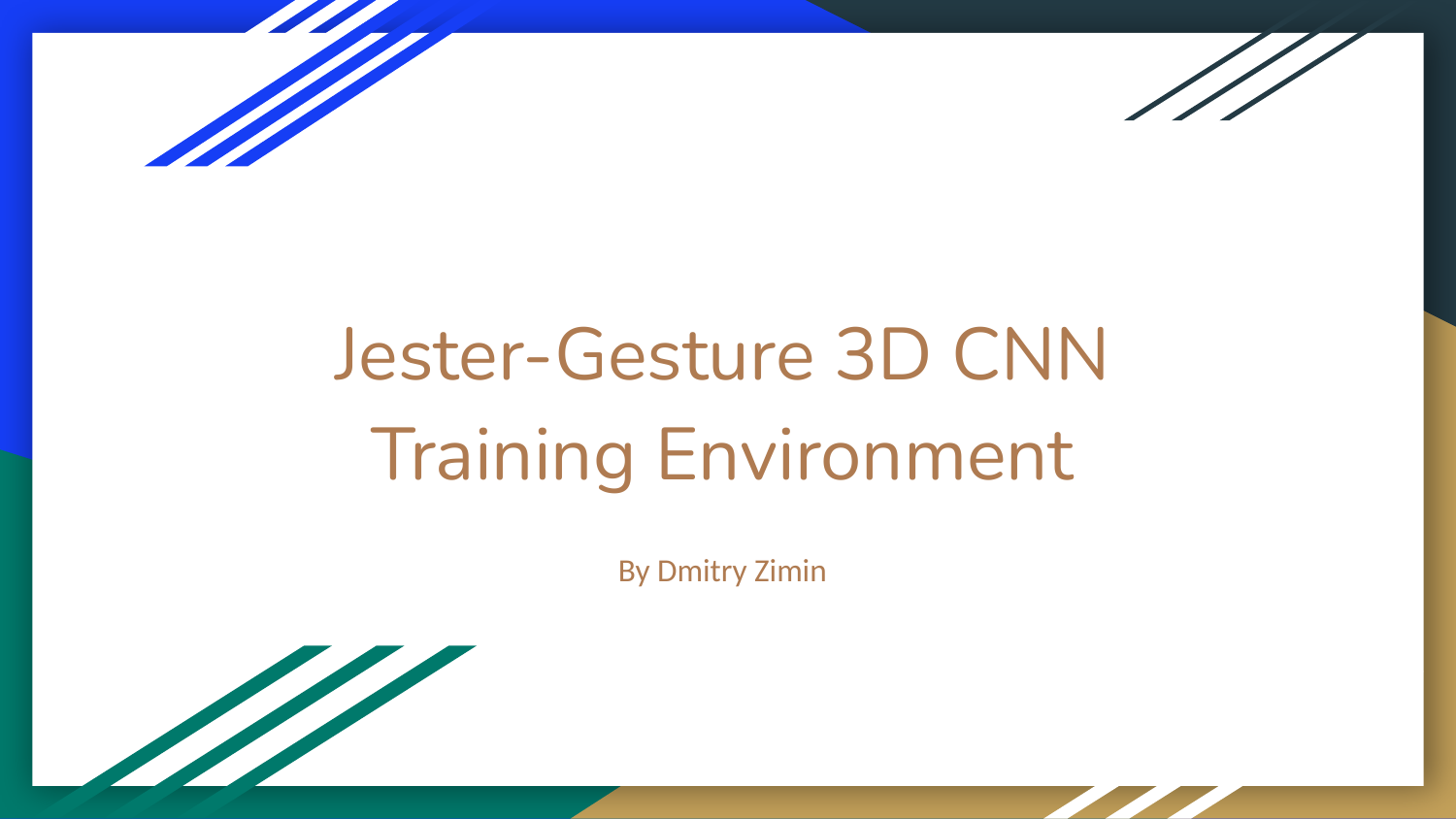

# Jester-Gesture 3D CNN Training Environment
By Dmitry Zimin